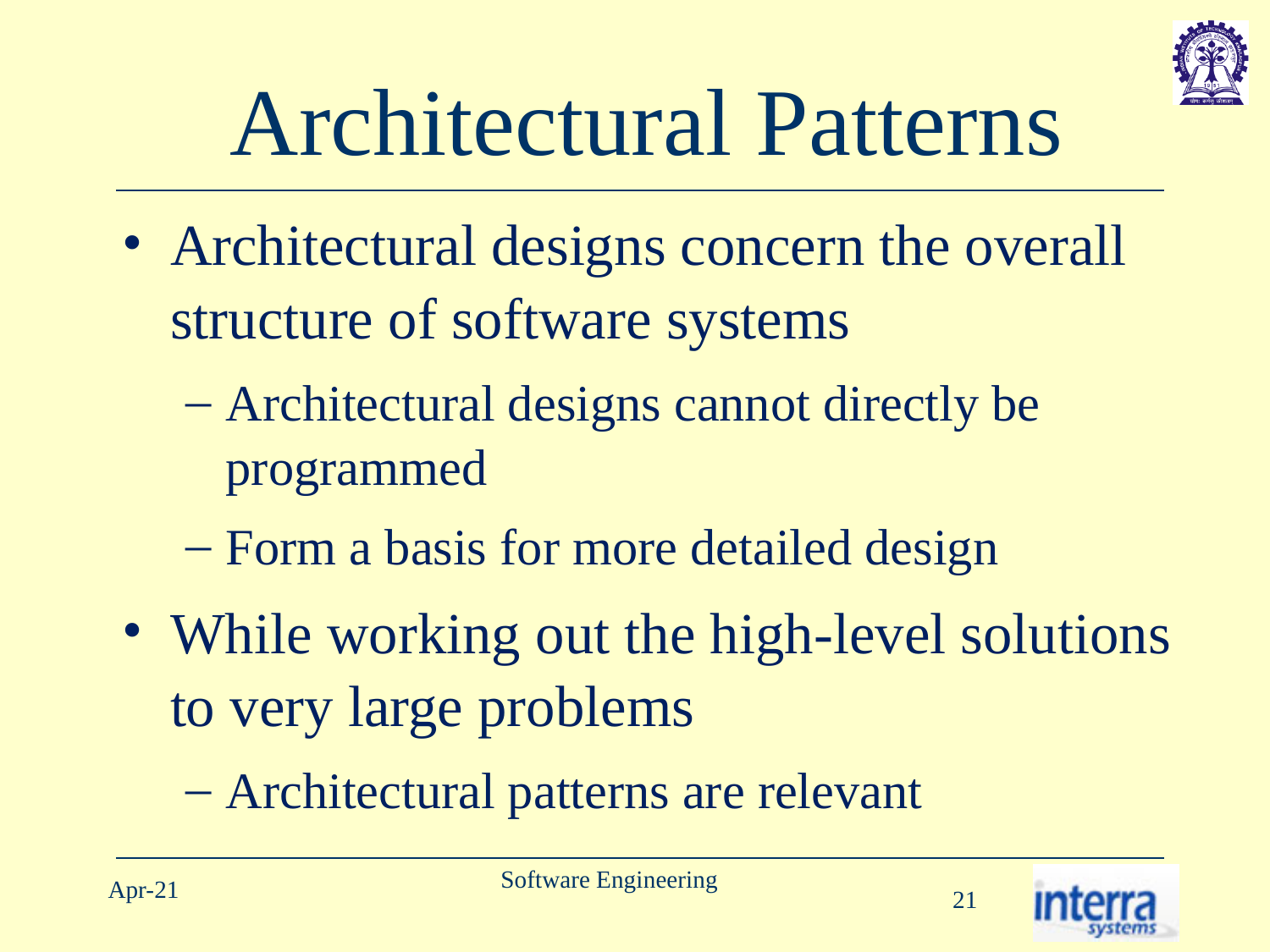

# Architectural Patterns
Architectural designs concern the overall structure of software systems
Architectural designs cannot directly be programmed
Form a basis for more detailed design
While working out the high-level solutions to very large problems
Architectural patterns are relevant
Software Engineering
Apr-21